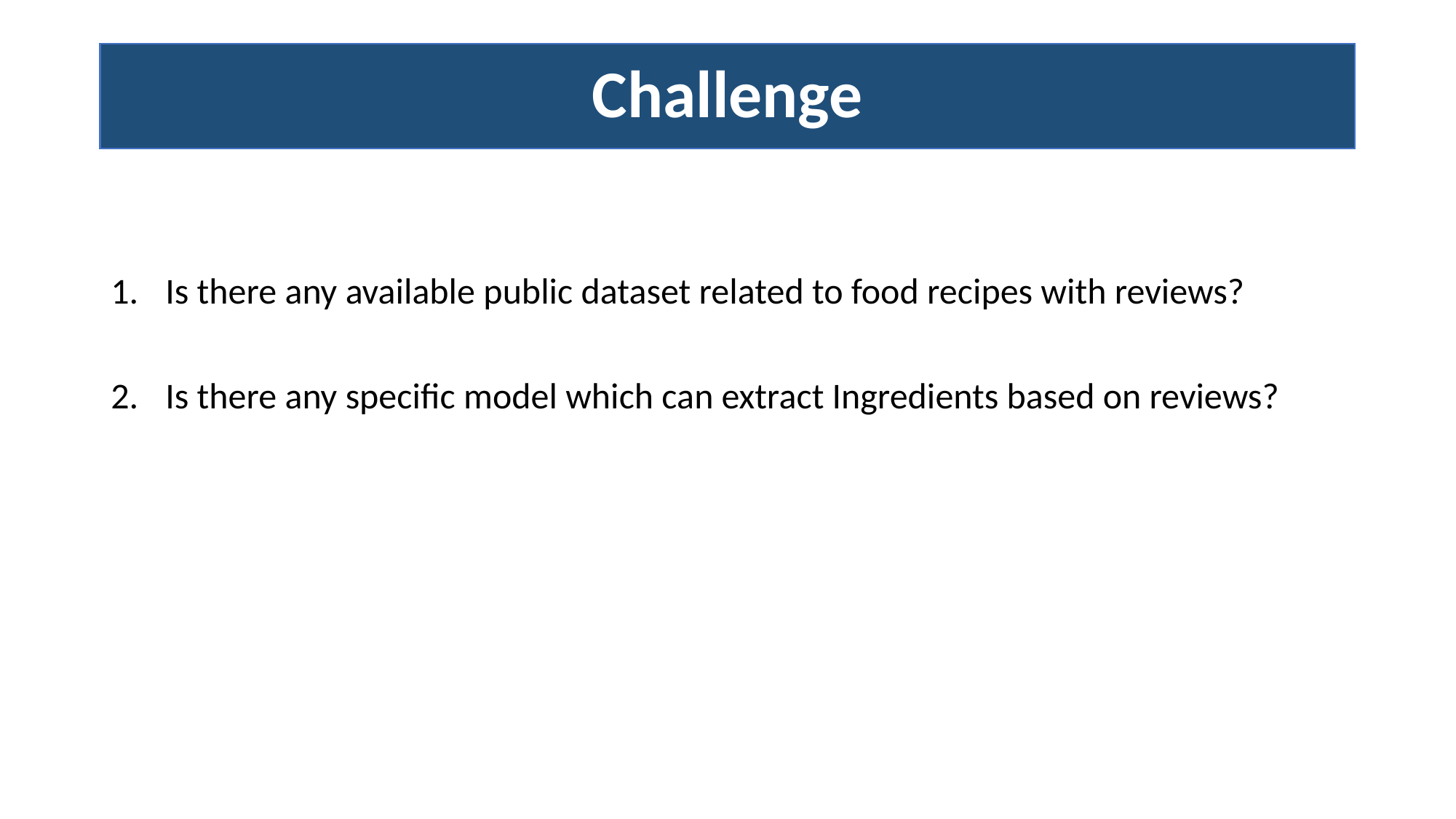

# Challenge
Is there any available public dataset related to food recipes with reviews?
Is there any specific model which can extract Ingredients based on reviews?